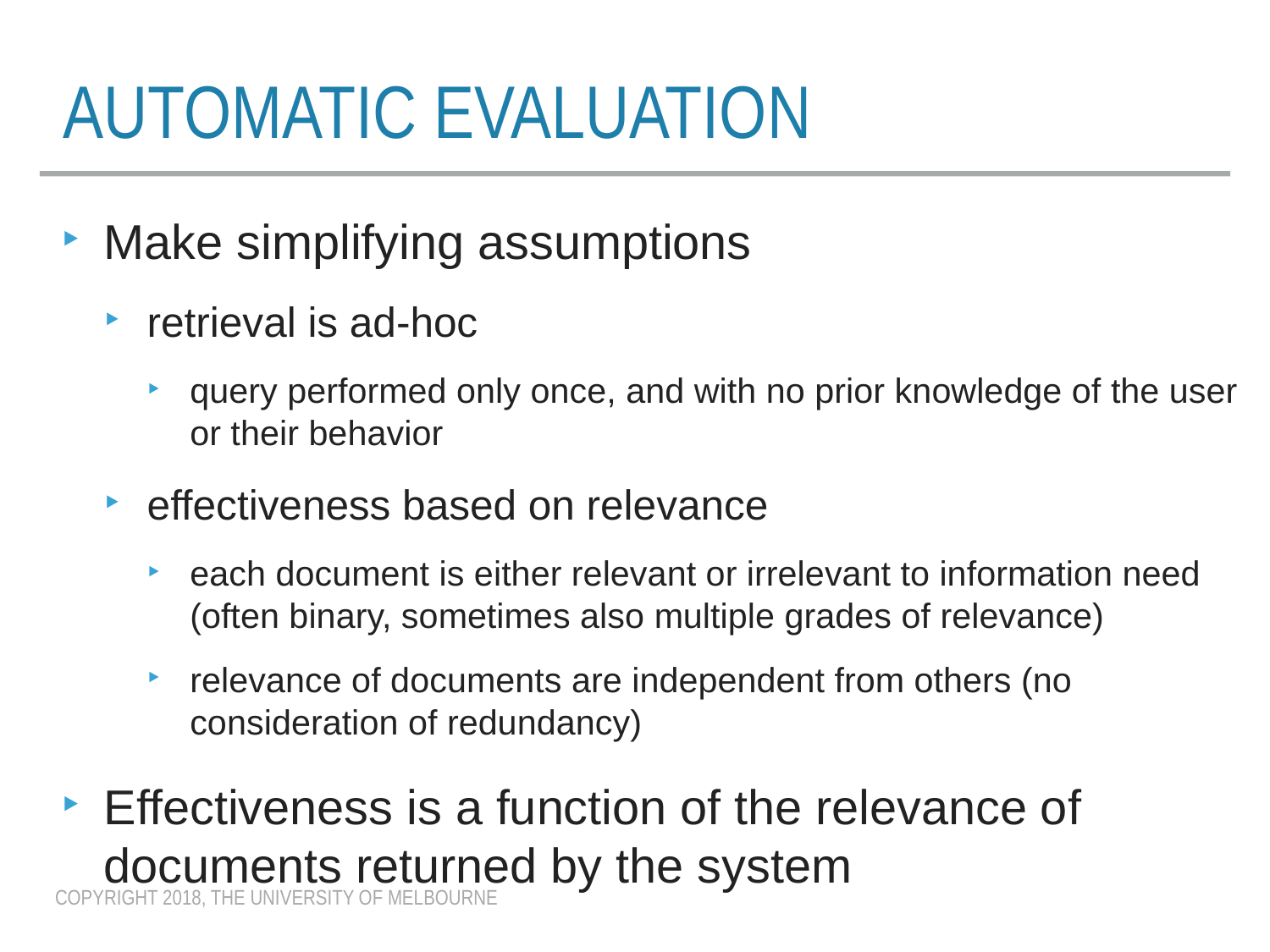

# automatic evaluation
Make simplifying assumptions
retrieval is ad-hoc
query performed only once, and with no prior knowledge of the user or their behavior
effectiveness based on relevance
each document is either relevant or irrelevant to information need (often binary, sometimes also multiple grades of relevance)
relevance of documents are independent from others (no consideration of redundancy)
Effectiveness is a function of the relevance of documents returned by the system